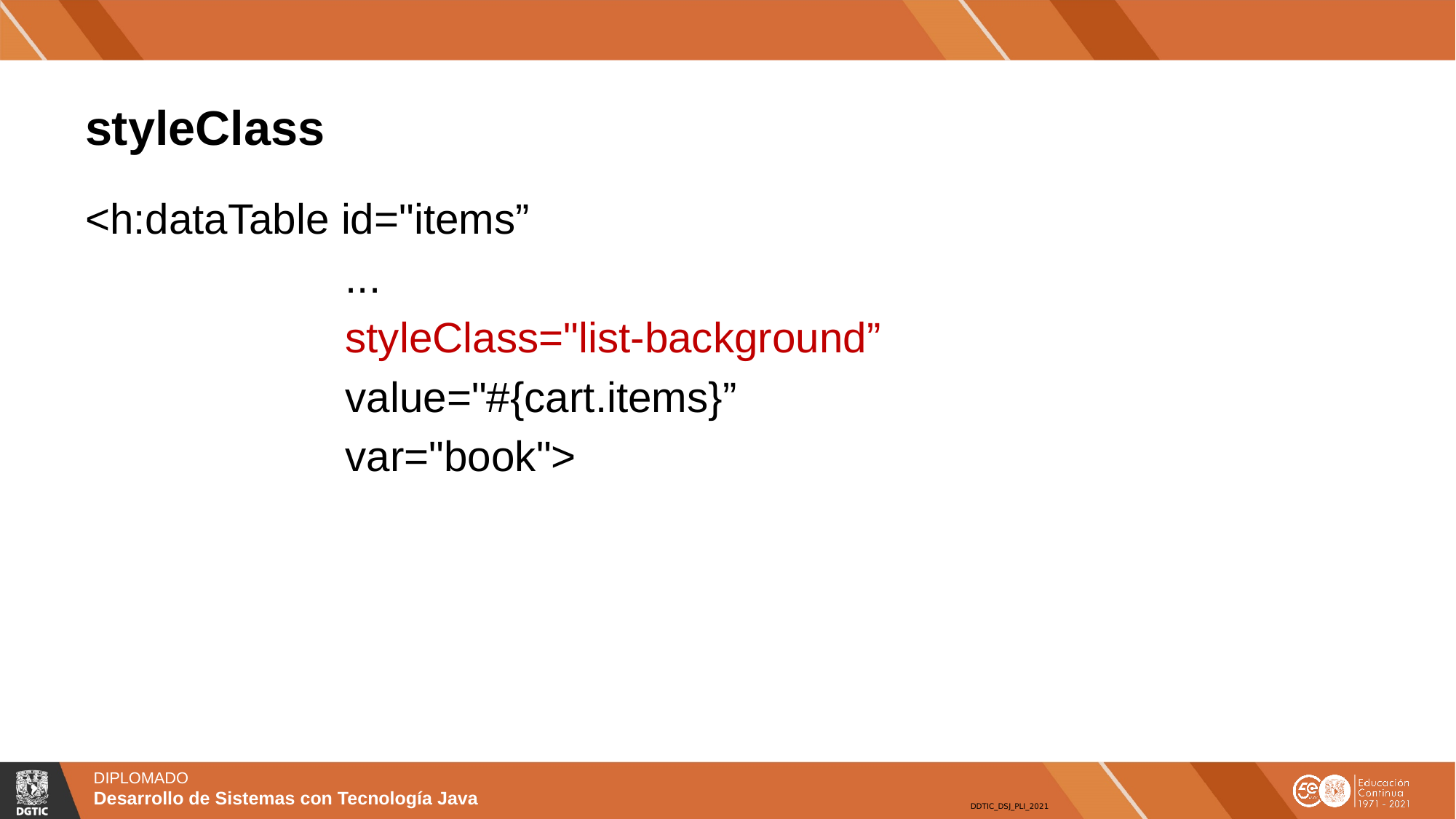

# styleClass
<h:dataTable id="items”
                      ...
                      styleClass="list-background”
                      value="#{cart.items}”
                      var="book">